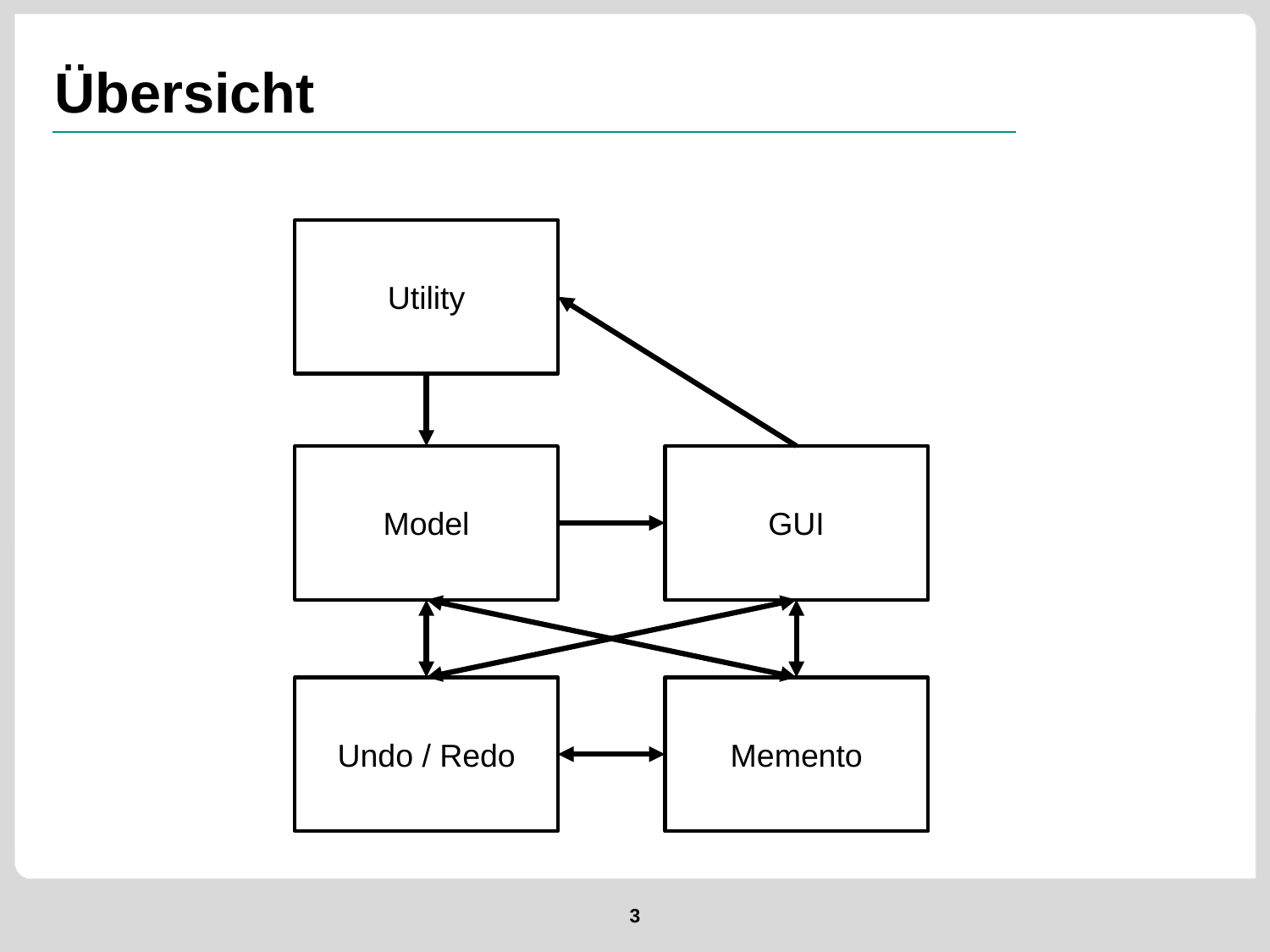

# Übersicht
Utility
GUI
Model
Undo / Redo
Memento